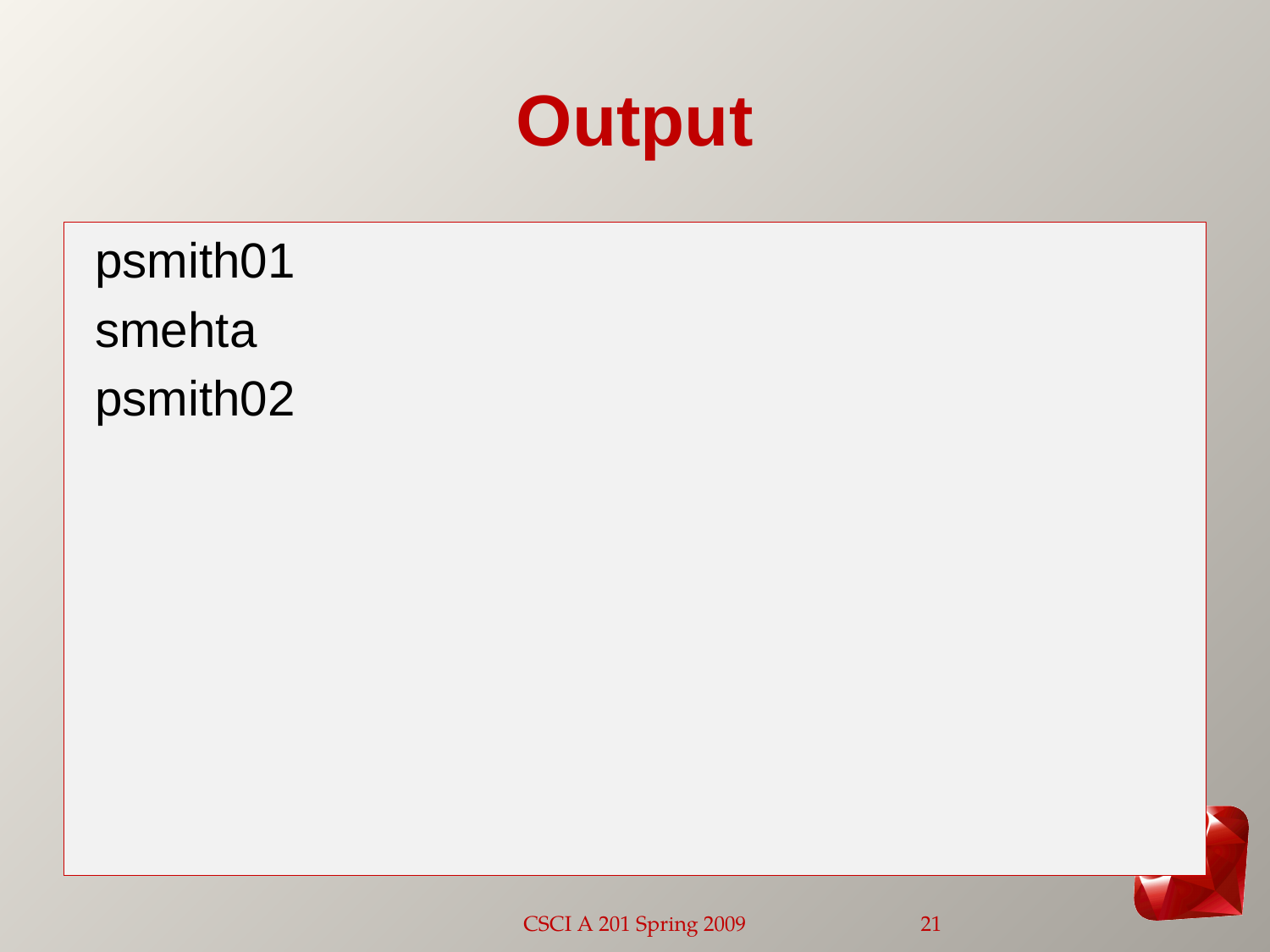

# Output
psmith01
smehta
psmith02
CSCI A 201 Spring 2009
21